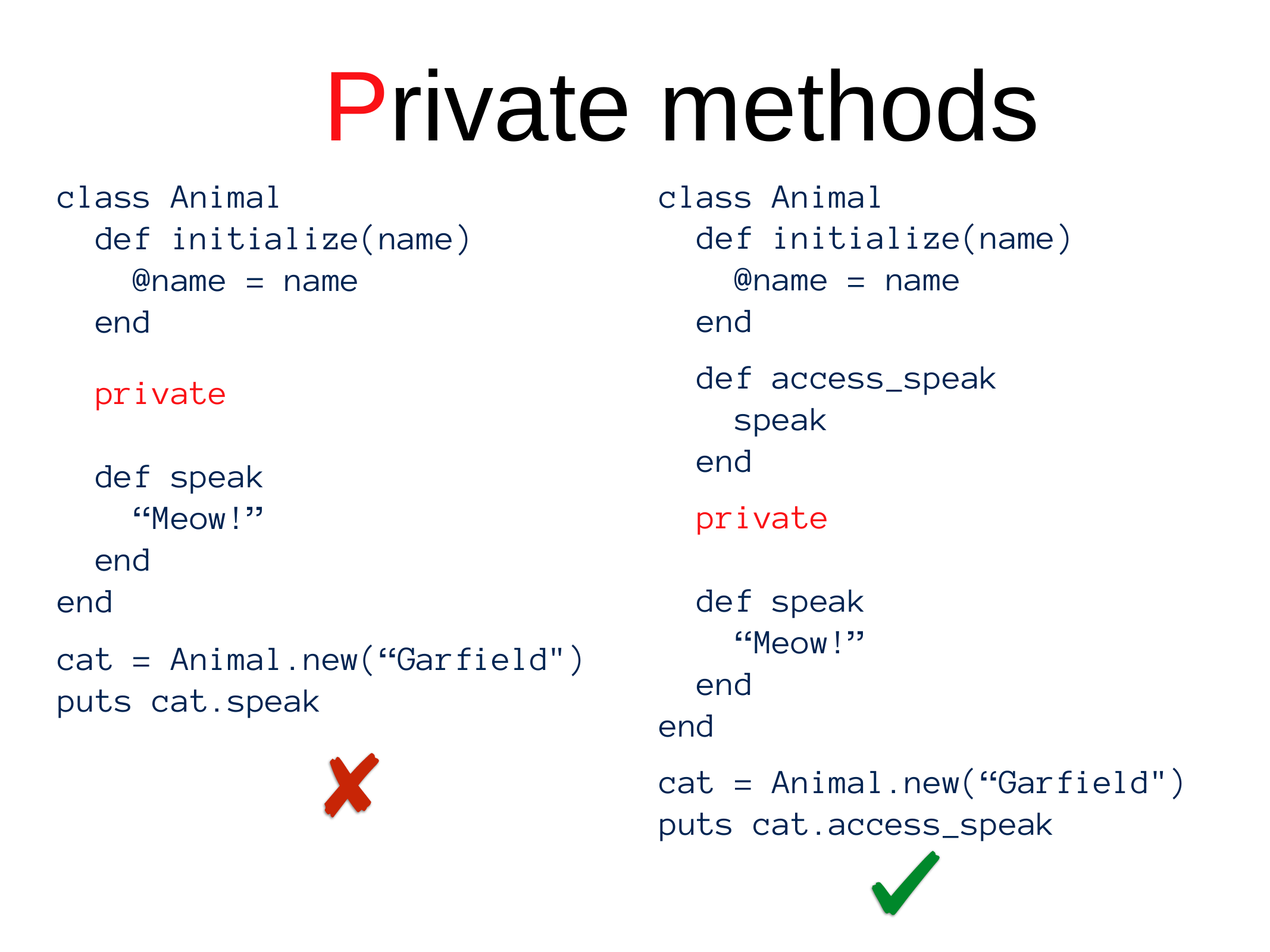

Private methods
class Animal
  def initialize(name)
    @name = name
  end

  private

  def speak
    “Meow!”
  end
end

cat = Animal.new(“Garfield")
puts cat.speak
class Animal
  def initialize(name)
    @name = name
  end

  def access_speak
    speak
  end

  private

  def speak
    “Meow!”
  end
end

cat = Animal.new(“Garfield")
puts cat.access_speak